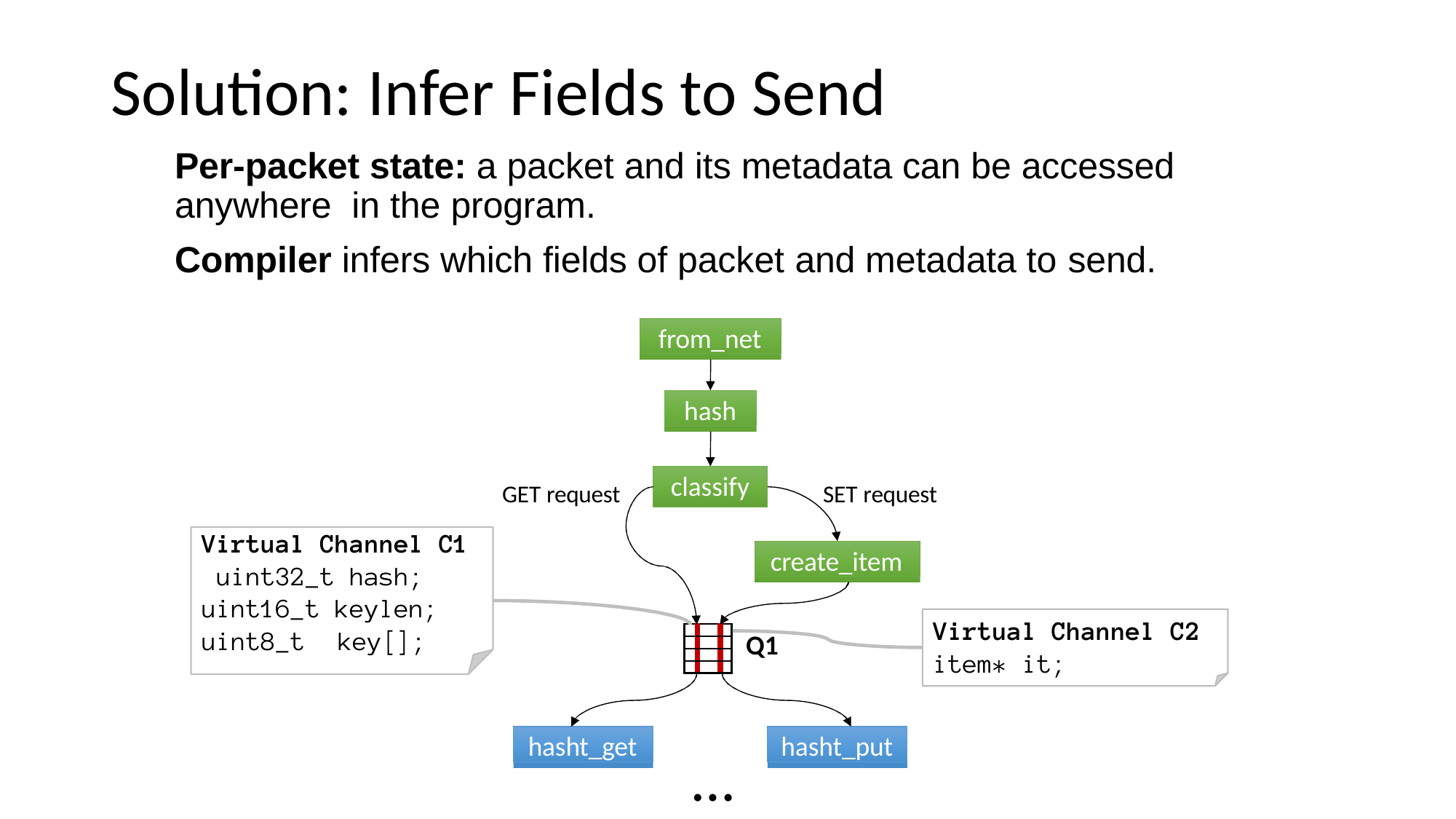

# Solution: Infer Fields to Send
Per-packet state: a packet and its metadata can be accessed anywhere  in the program.
Compiler infers which fields of packet and metadata to send.

from_net

hash

classify
GET request
SET request

Virtual Channel C1  uint32_t hash;  uint16_t keylen;  uint8_t	key[];

create_item

Virtual Channel C2
item* it;
|  |  |  |
| --- | --- | --- |
|  |  |  |
|  |  |  |
|  |  |  |
Q1

hasht_put

hasht_get
…